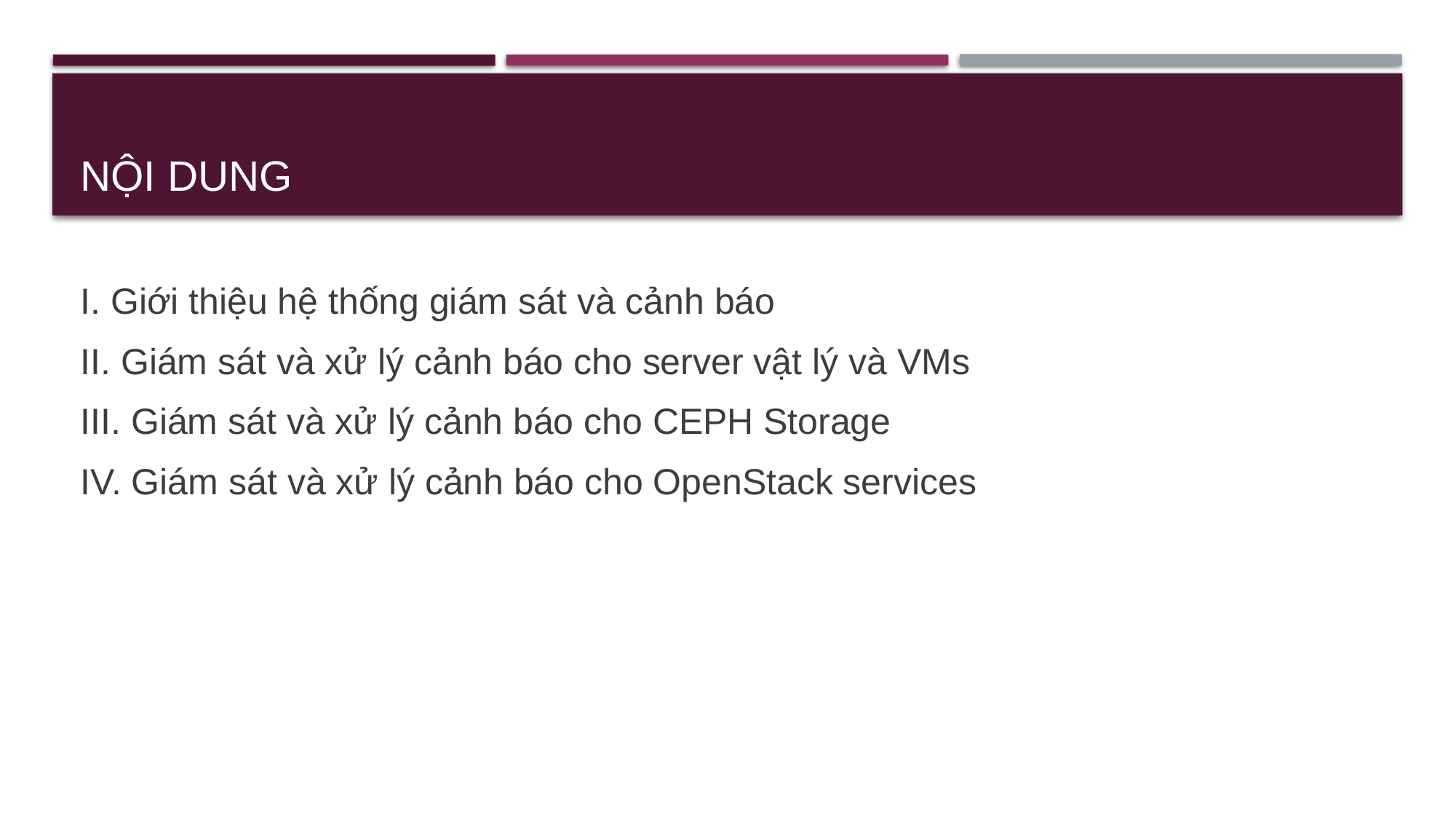

# NỘI DUNG
I. Giới thiệu hệ thống giám sát và cảnh báo
II. Giám sát và xử lý cảnh báo cho server vật lý và VMs
III. Giám sát và xử lý cảnh báo cho CEPH Storage
IV. Giám sát và xử lý cảnh báo cho OpenStack services